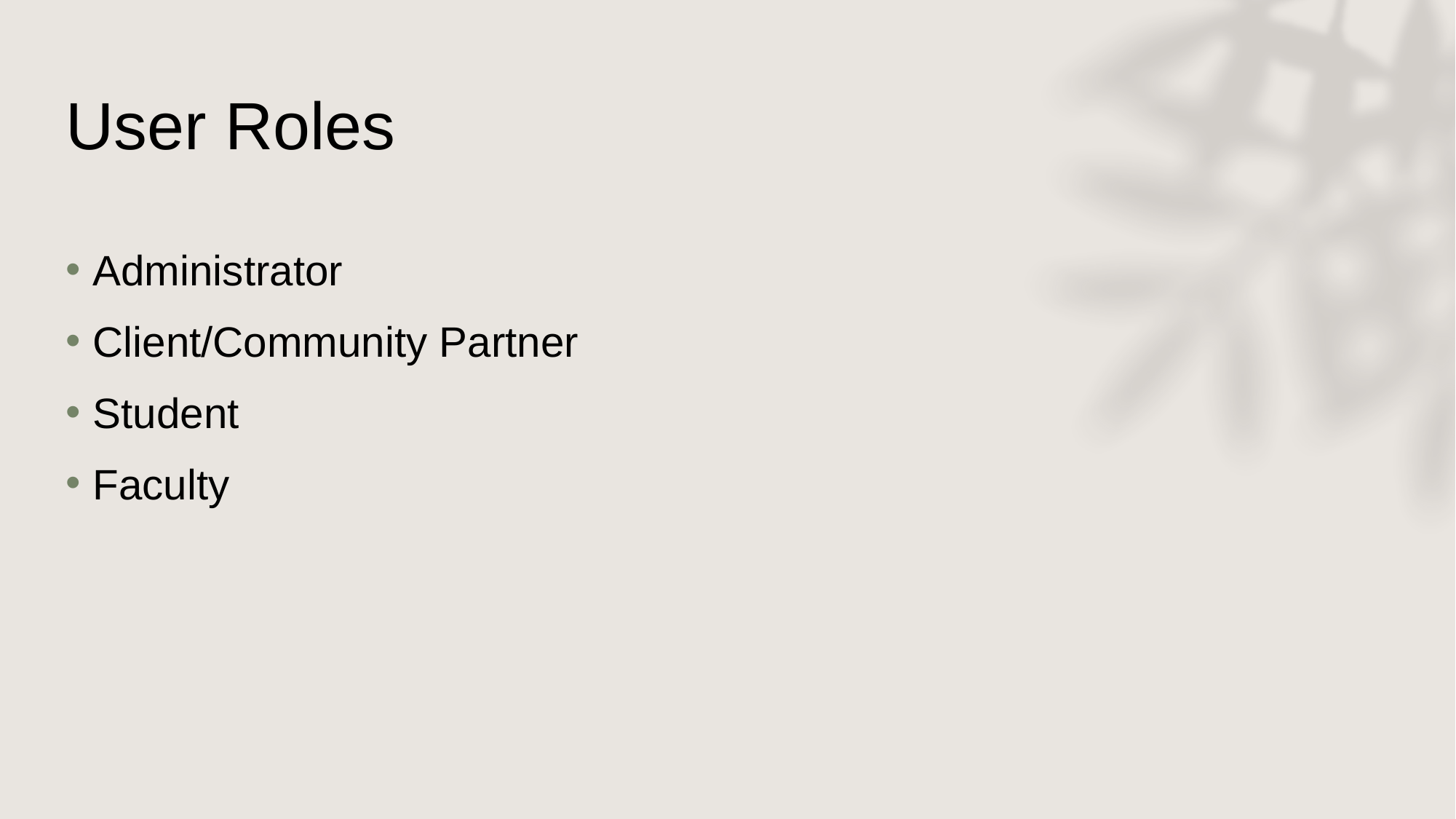

# User Roles
Administrator
Client/Community Partner
Student
Faculty